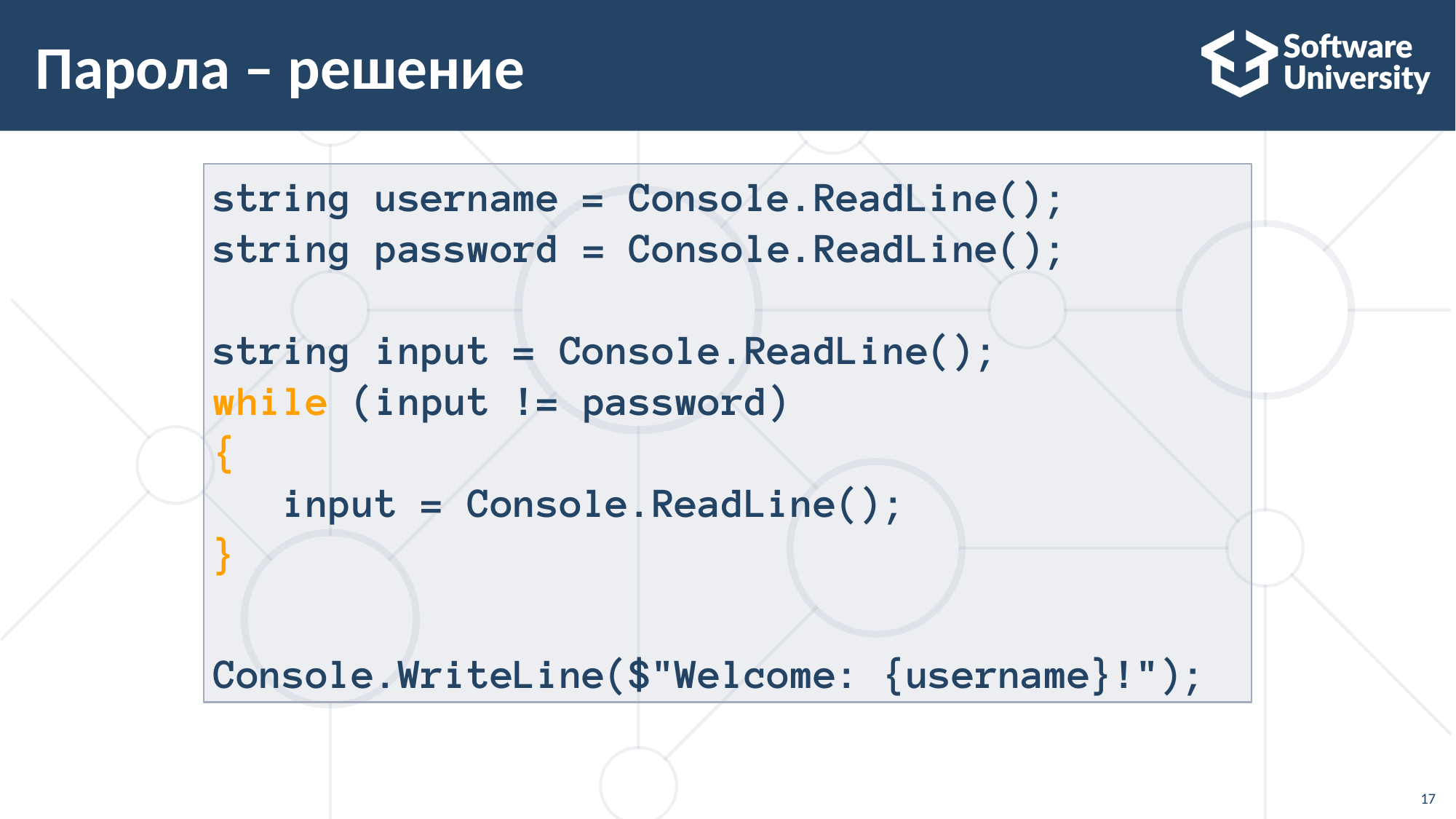

# Парола – решение
string username = Console.ReadLine();
string password = Console.ReadLine();

string input = Console.ReadLine();
while (input != password)
{
   input = Console.ReadLine();
}

Console.WriteLine($"Welcome: {username}!");
17